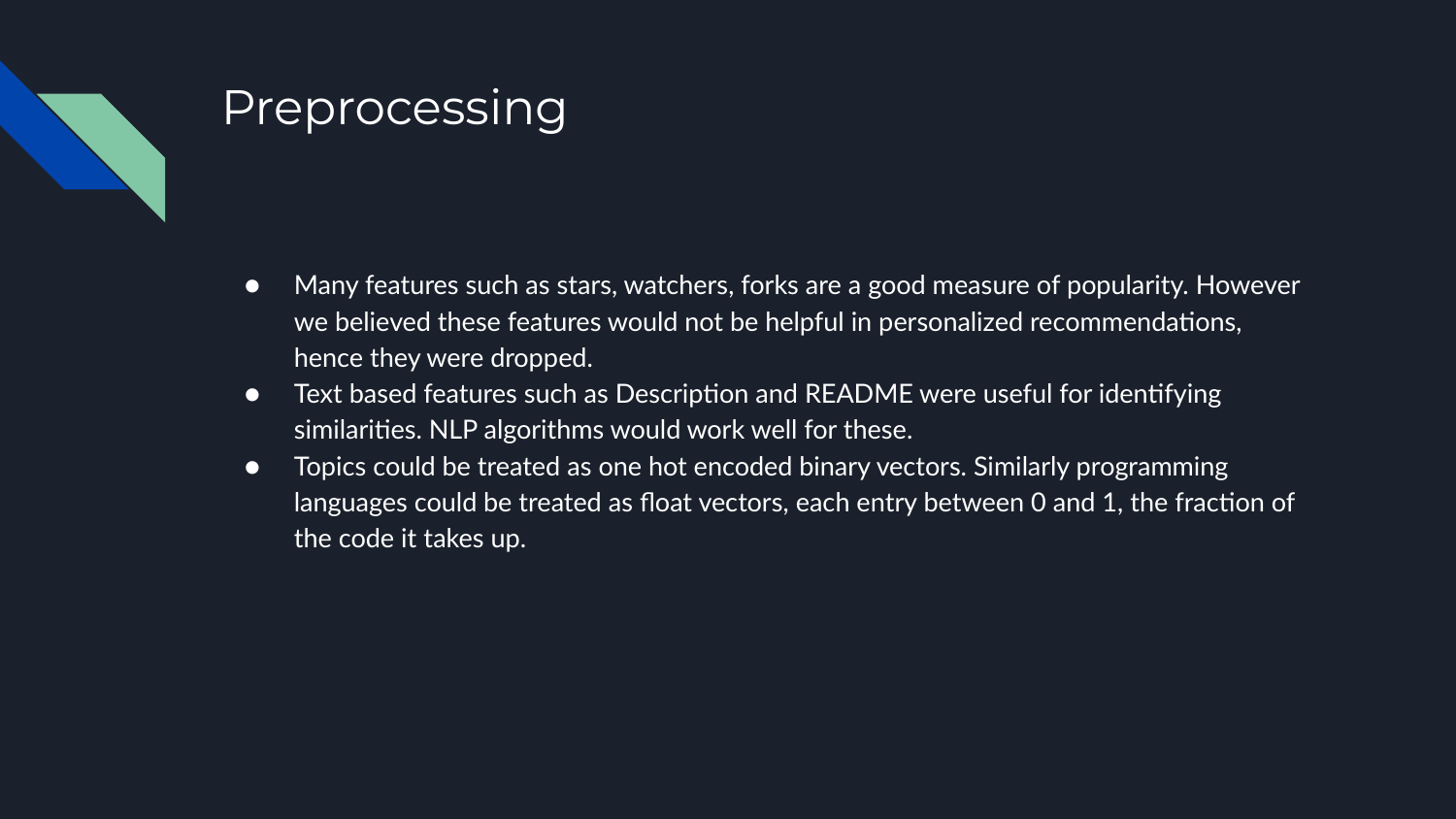

# Preprocessing
Many features such as stars, watchers, forks are a good measure of popularity. However we believed these features would not be helpful in personalized recommendations, hence they were dropped.
Text based features such as Description and README were useful for identifying similarities. NLP algorithms would work well for these.
Topics could be treated as one hot encoded binary vectors. Similarly programming languages could be treated as float vectors, each entry between 0 and 1, the fraction of the code it takes up.